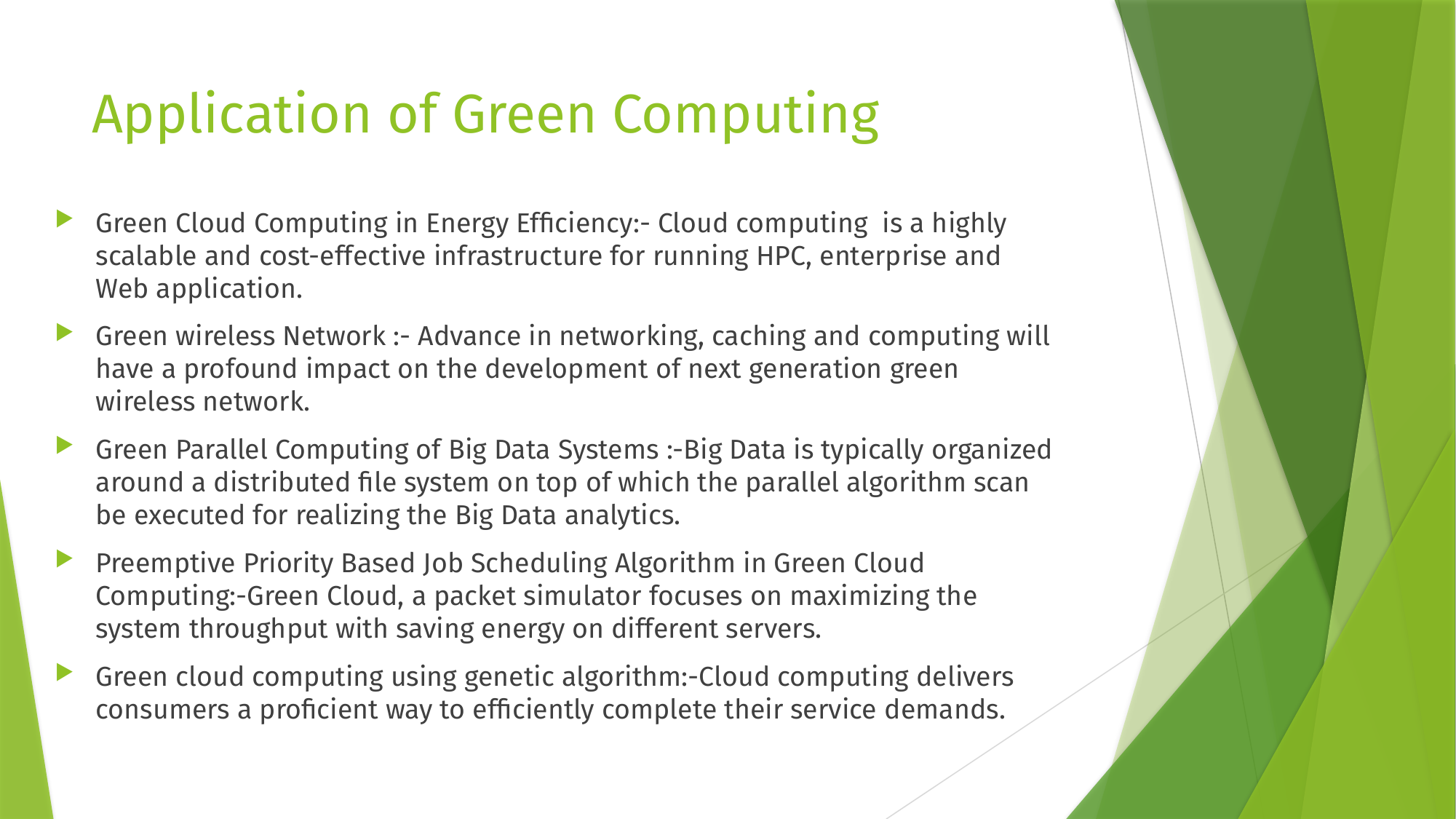

# Application of Green Computing

Green Cloud Computing in Energy Efficiency:- Cloud computing  is a highly scalable and cost-effective infrastructure for running HPC, enterprise and Web application.
Green wireless Network :- Advance in networking, caching and computing will have a profound impact on the development of next generation green wireless network.
Green Parallel Computing of Big Data Systems :-Big Data is typically organized around a distributed file system on top of which the parallel algorithm scan be executed for realizing the Big Data analytics.
Preemptive Priority Based Job Scheduling Algorithm in Green Cloud Computing:-Green Cloud, a packet simulator focuses on maximizing the system throughput with saving energy on different servers.
Green cloud computing using genetic algorithm:-Cloud computing delivers consumers a proficient way to efficiently complete their service demands.